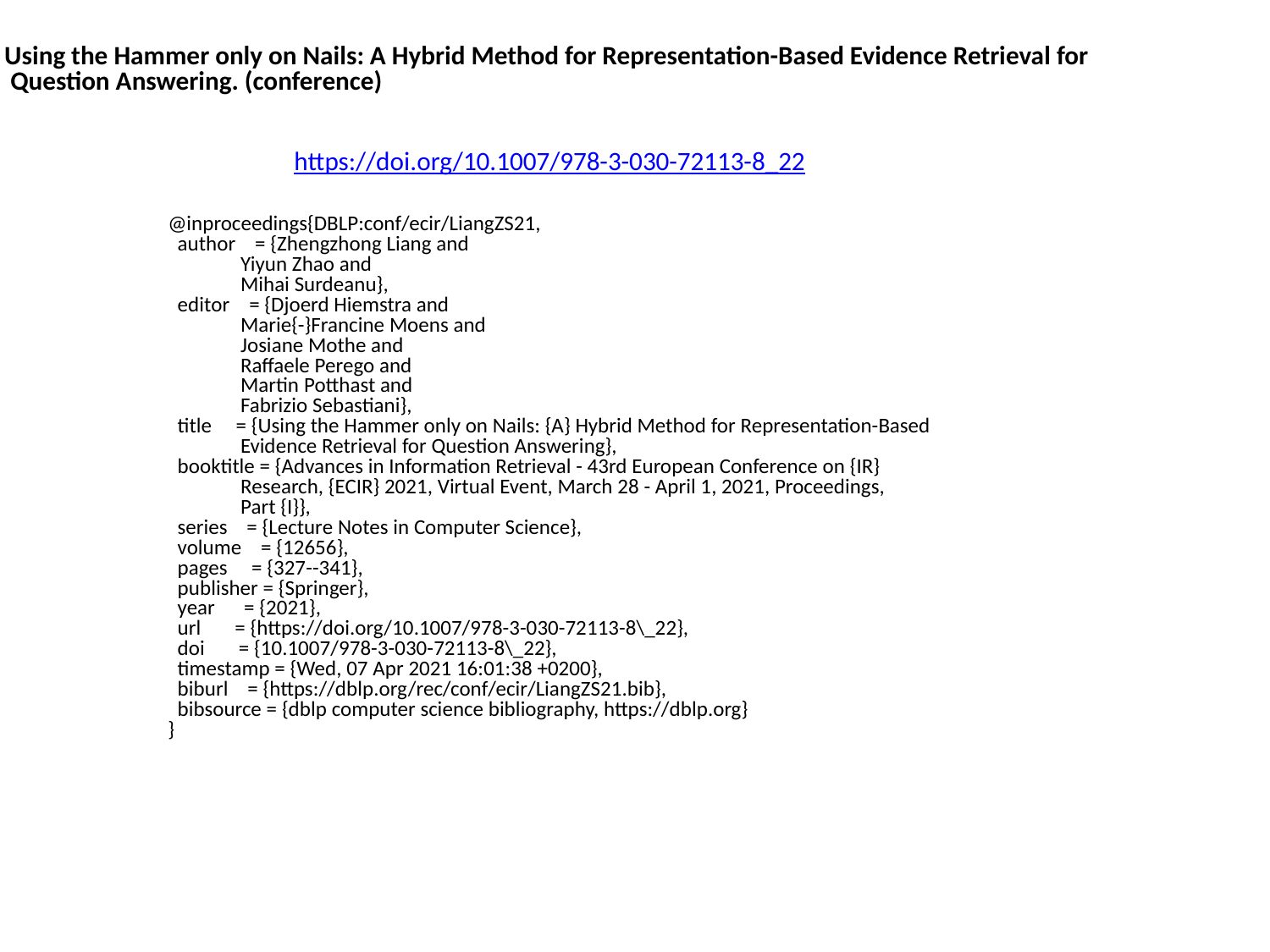

Using the Hammer only on Nails: A Hybrid Method for Representation-Based Evidence Retrieval for
 Question Answering. (conference)

https://doi.org/10.1007/978-3-030-72113-8_22

@inproceedings{DBLP:conf/ecir/LiangZS21,
  author    = {Zhengzhong Liang and
               Yiyun Zhao and
               Mihai Surdeanu},
  editor    = {Djoerd Hiemstra and
               Marie{-}Francine Moens and
               Josiane Mothe and
               Raffaele Perego and
               Martin Potthast and
               Fabrizio Sebastiani},
  title     = {Using the Hammer only on Nails: {A} Hybrid Method for Representation-Based
               Evidence Retrieval for Question Answering},
  booktitle = {Advances in Information Retrieval - 43rd European Conference on {IR}
               Research, {ECIR} 2021, Virtual Event, March 28 - April 1, 2021, Proceedings,
               Part {I}},
  series    = {Lecture Notes in Computer Science},
  volume    = {12656},
  pages     = {327--341},
  publisher = {Springer},
  year      = {2021},
  url       = {https://doi.org/10.1007/978-3-030-72113-8\_22},
  doi       = {10.1007/978-3-030-72113-8\_22},
  timestamp = {Wed, 07 Apr 2021 16:01:38 +0200},
  biburl    = {https://dblp.org/rec/conf/ecir/LiangZS21.bib},
  bibsource = {dblp computer science bibliography, https://dblp.org}
}